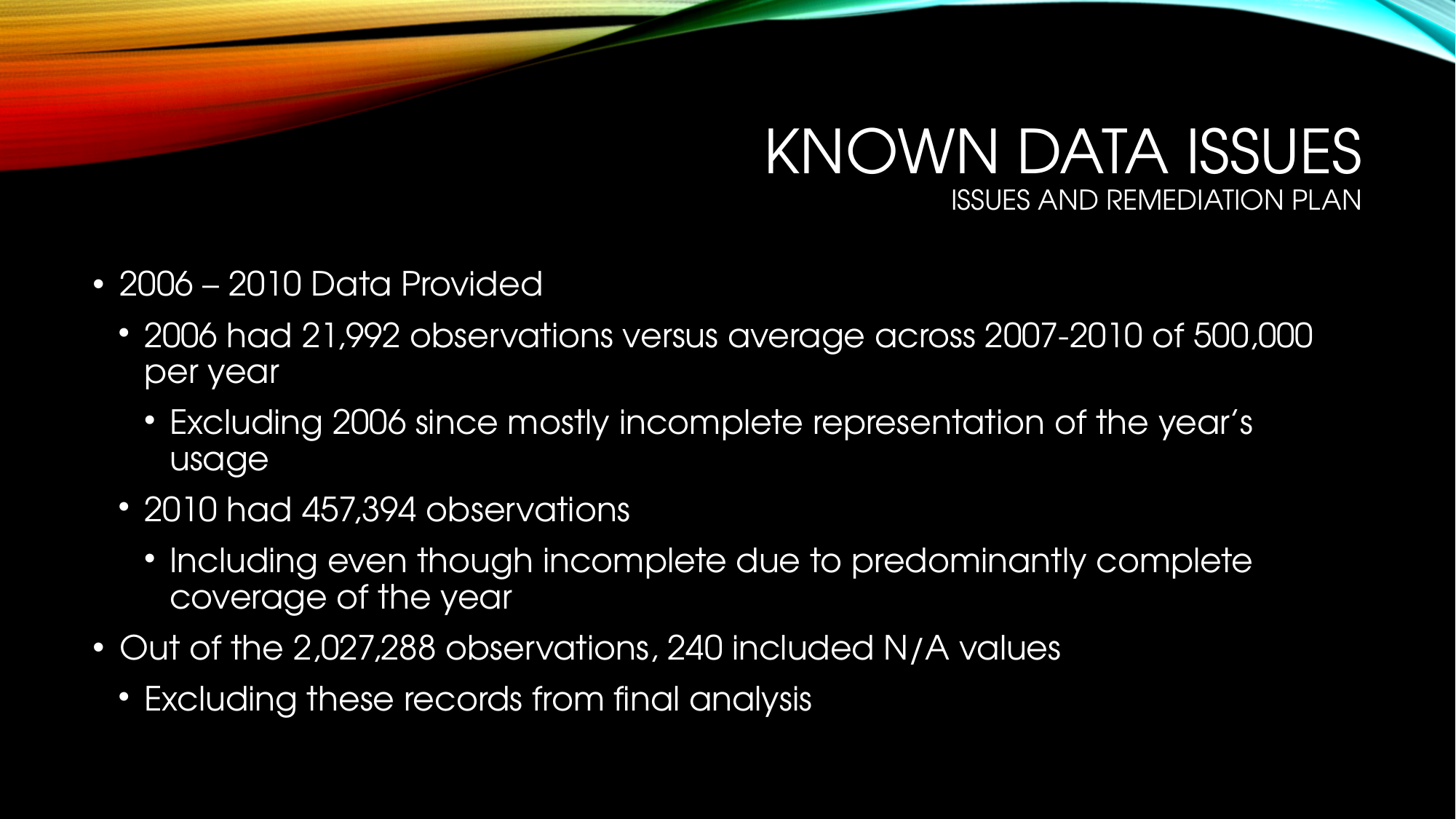

Known data issues
Issues and remediation plan
2006 – 2010 Data Provided
2006 had 21,992 observations versus average across 2007-2010 of 500,000 per year
Excluding 2006 since mostly incomplete representation of the year’s usage
2010 had 457,394 observations
Including even though incomplete due to predominantly complete coverage of the year
Out of the 2,027,288 observations, 240 included N/A values
Excluding these records from final analysis